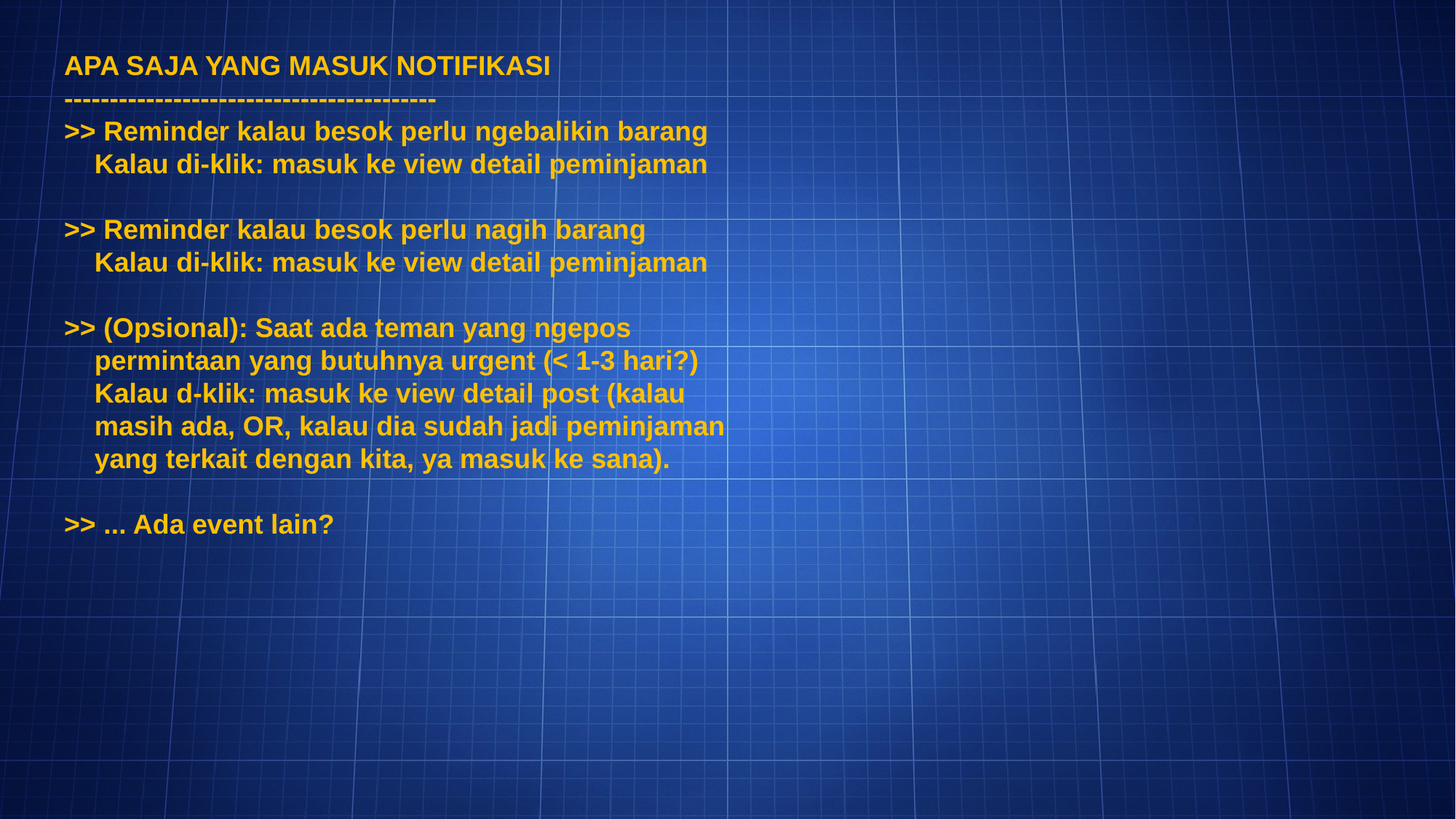

APA SAJA YANG MASUK NOTIFIKASI
-----------------------------------------
>> Reminder kalau besok perlu ngebalikin barang
    Kalau di-klik: masuk ke view detail peminjaman

>> Reminder kalau besok perlu nagih barang
    Kalau di-klik: masuk ke view detail peminjaman

>> (Opsional): Saat ada teman yang ngepos
    permintaan yang butuhnya urgent (< 1-3 hari?)
    Kalau d-klik: masuk ke view detail post (kalau
    masih ada, OR, kalau dia sudah jadi peminjaman
    yang terkait dengan kita, ya masuk ke sana).

>> ... Ada event lain?